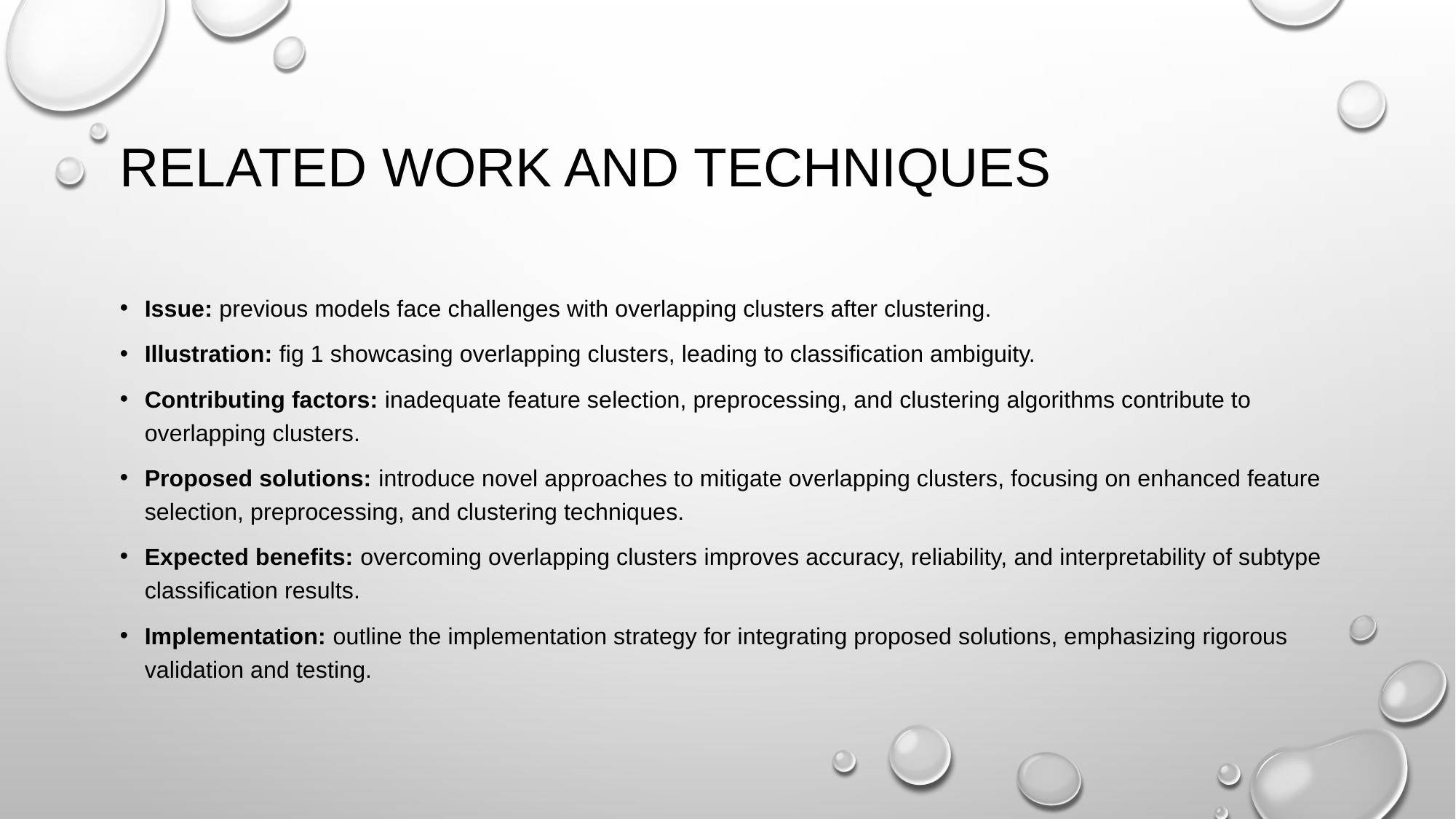

# Related Work and Techniques
Issue: previous models face challenges with overlapping clusters after clustering.
Illustration: fig 1 showcasing overlapping clusters, leading to classification ambiguity.
Contributing factors: inadequate feature selection, preprocessing, and clustering algorithms contribute to overlapping clusters.
Proposed solutions: introduce novel approaches to mitigate overlapping clusters, focusing on enhanced feature selection, preprocessing, and clustering techniques.
Expected benefits: overcoming overlapping clusters improves accuracy, reliability, and interpretability of subtype classification results.
Implementation: outline the implementation strategy for integrating proposed solutions, emphasizing rigorous validation and testing.